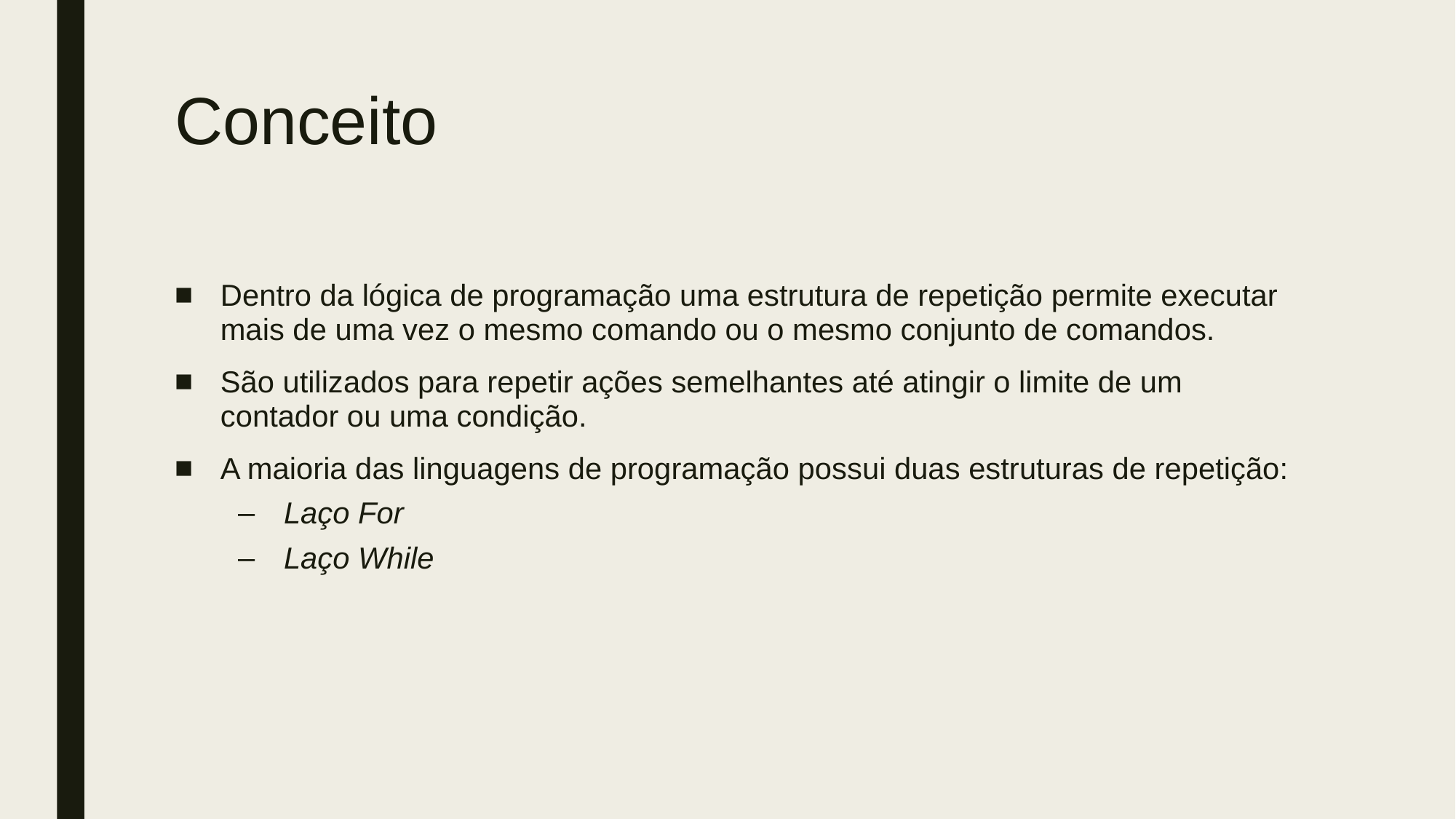

# Conceito
Dentro da lógica de programação uma estrutura de repetição permite executar mais de uma vez o mesmo comando ou o mesmo conjunto de comandos.
São utilizados para repetir ações semelhantes até atingir o limite de um contador ou uma condição.
A maioria das linguagens de programação possui duas estruturas de repetição:
Laço For
Laço While